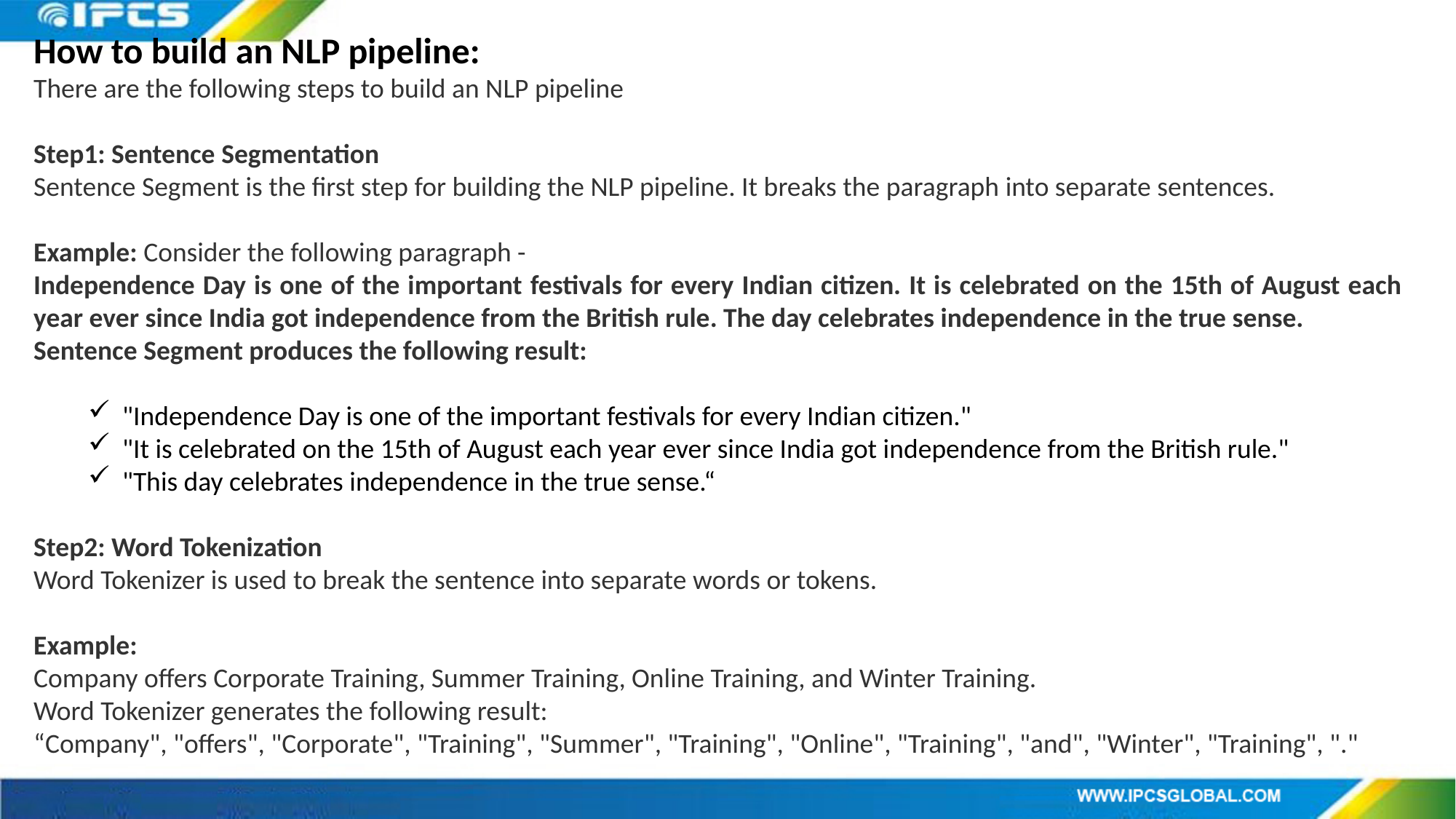

How to build an NLP pipeline:
There are the following steps to build an NLP pipeline

Step1: Sentence Segmentation
Sentence Segment is the first step for building the NLP pipeline. It breaks the paragraph into separate sentences.

Example: Consider the following paragraph -
Independence Day is one of the important festivals for every Indian citizen. It is celebrated on the 15th of August each year ever since India got independence from the British rule. The day celebrates independence in the true sense.
Sentence Segment produces the following result:

"Independence Day is one of the important festivals for every Indian citizen."
"It is celebrated on the 15th of August each year ever since India got independence from the British rule."
"This day celebrates independence in the true sense.“

Step2: Word Tokenization
Word Tokenizer is used to break the sentence into separate words or tokens.

Example:
Company offers Corporate Training, Summer Training, Online Training, and Winter Training.
Word Tokenizer generates the following result:
“Company", "offers", "Corporate", "Training", "Summer", "Training", "Online", "Training", "and", "Winter", "Training", "."